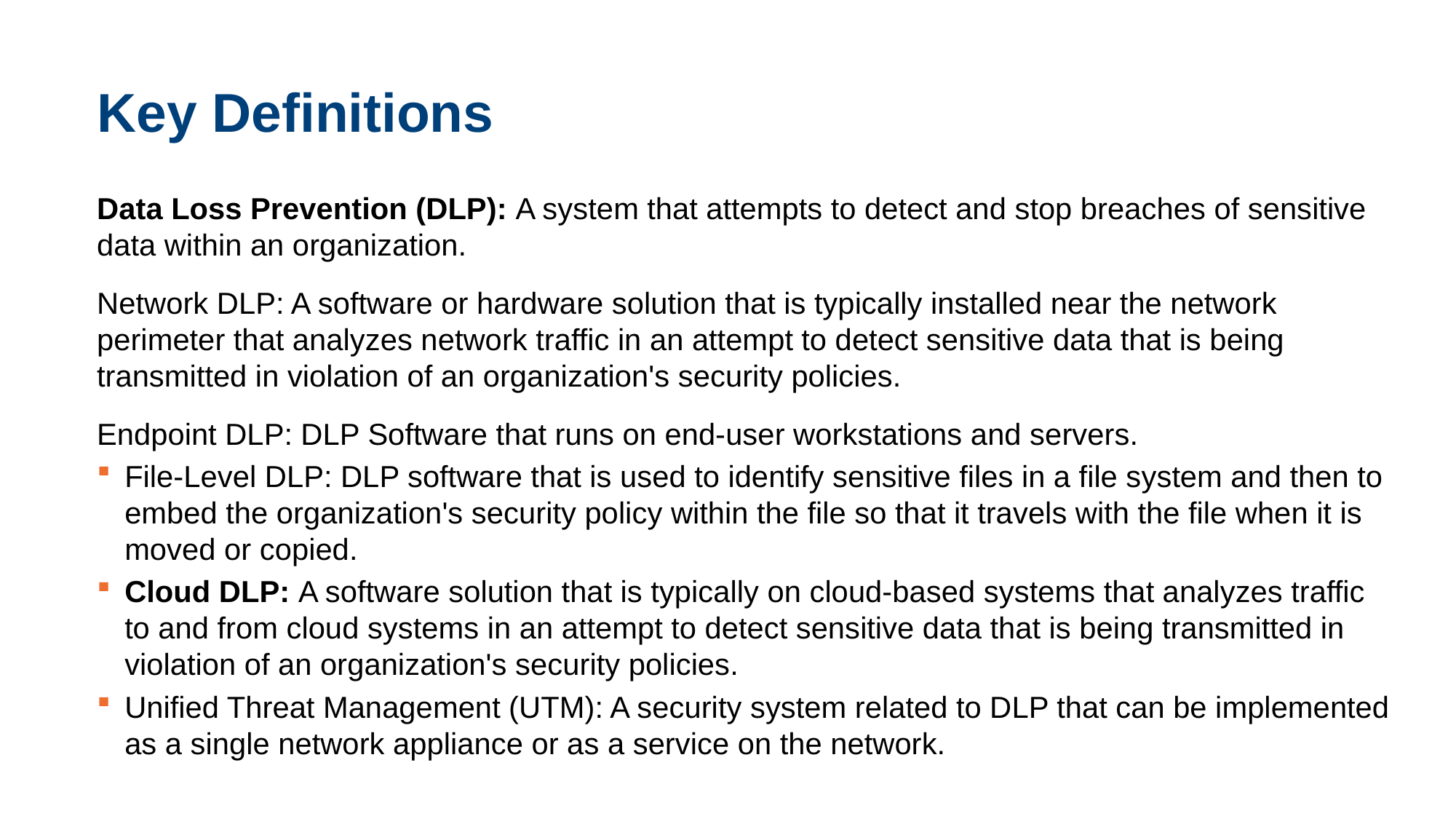

# Key Definitions
Data Loss Prevention (DLP): A system that attempts to detect and stop breaches of sensitive data within an organization.
Network DLP: A software or hardware solution that is typically installed near the network perimeter that analyzes network traffic in an attempt to detect sensitive data that is being transmitted in violation of an organization's security policies.
Endpoint DLP: DLP Software that runs on end-user workstations and servers.
File-Level DLP: DLP software that is used to identify sensitive files in a file system and then to embed the organization's security policy within the file so that it travels with the file when it is moved or copied.
Cloud DLP: A software solution that is typically on cloud-based systems that analyzes traffic to and from cloud systems in an attempt to detect sensitive data that is being transmitted in violation of an organization's security policies.
Unified Threat Management (UTM): A security system related to DLP that can be implemented as a single network appliance or as a service on the network.